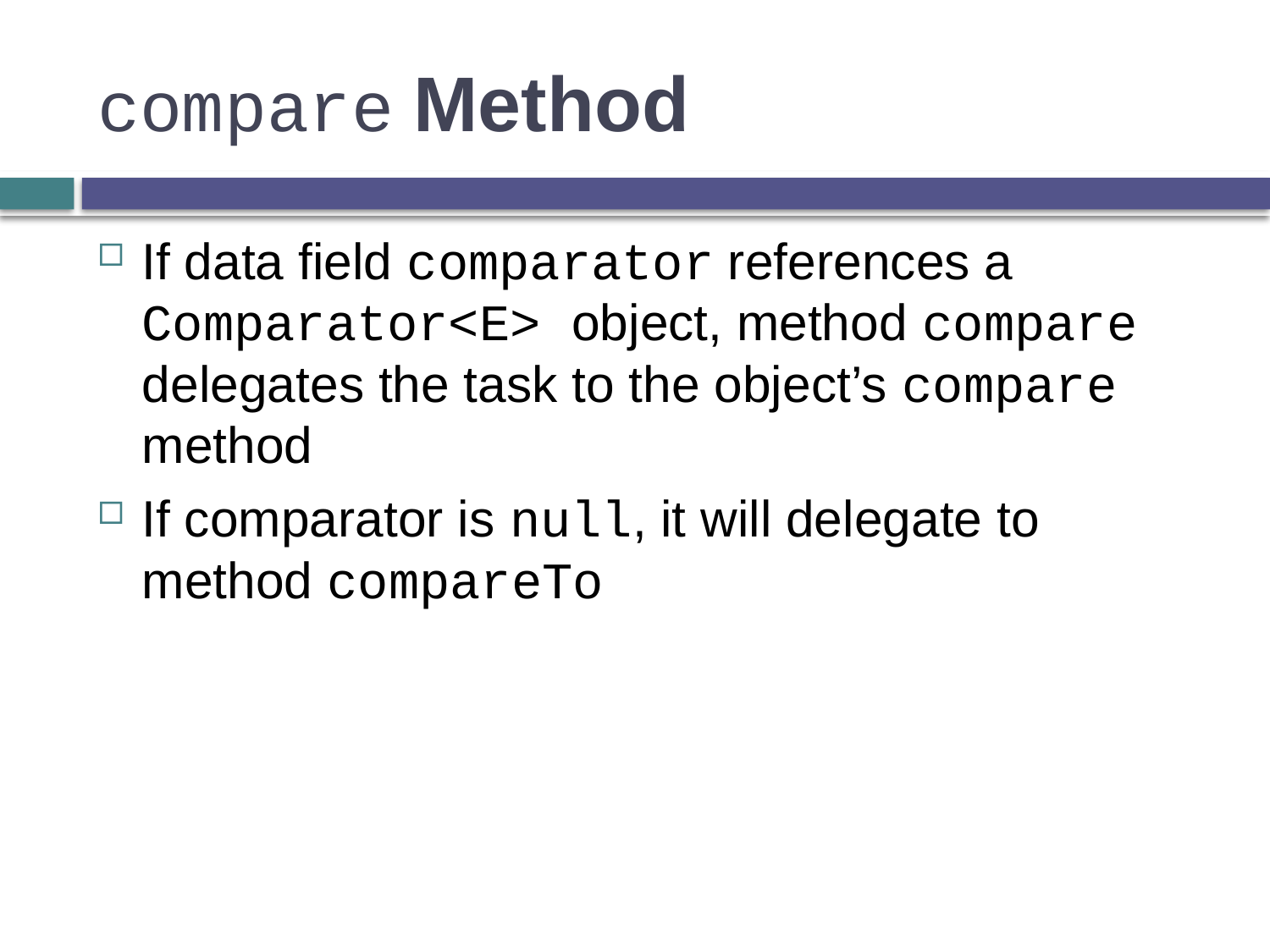

# compare Method

If data field comparator references a Comparator<E> object, method compare delegates the task to the object’s compare method
If comparator is null, it will delegate to method compareTo